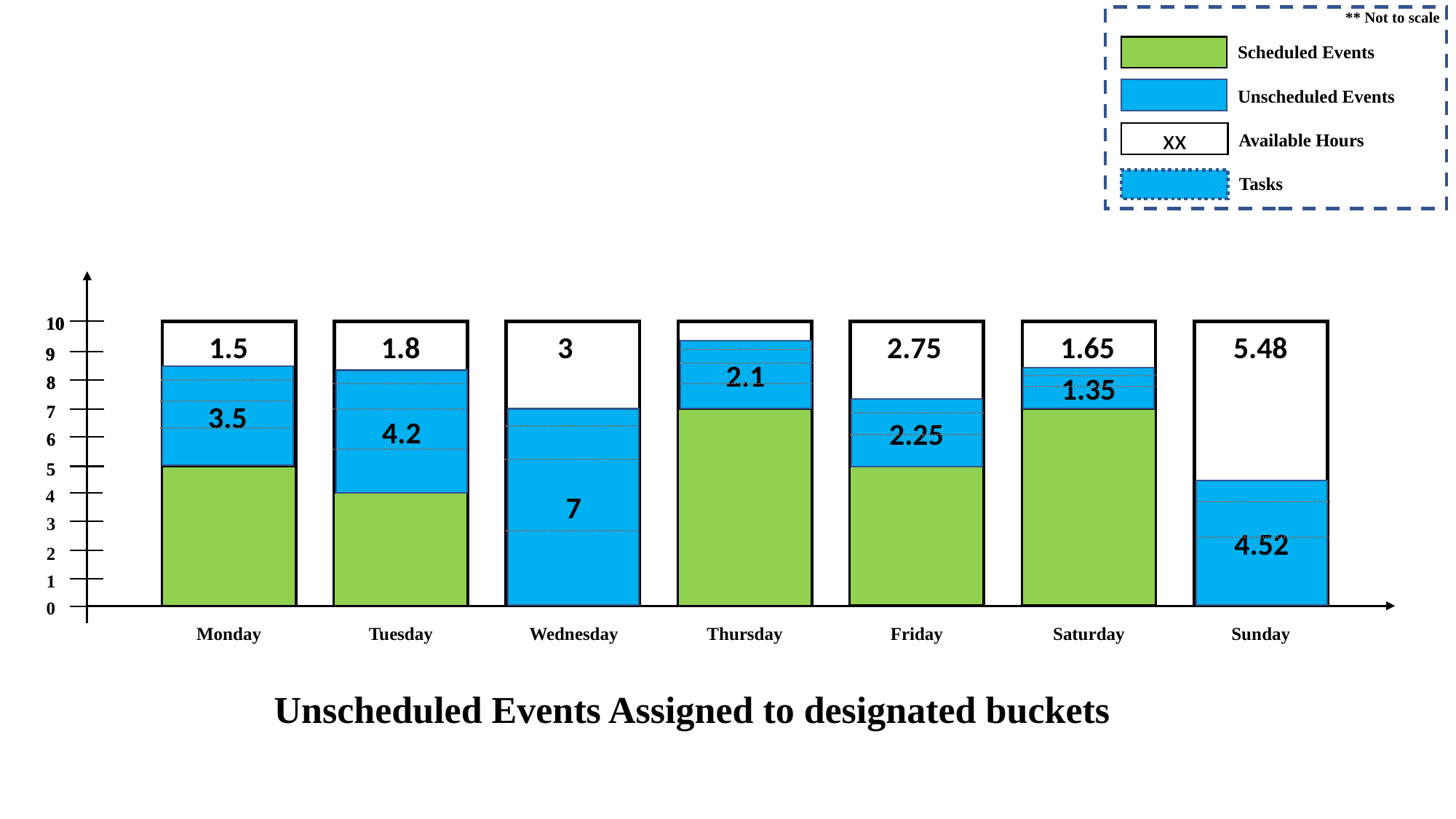

** Not to scale

Scheduled Events

Unscheduled Events
xx
Available Hours
Tasks

10
10
10
10

1.5
1.8
5.48
2.75
3
1.65
9
9
9
2.1
8
8
8
3.5
1.35
4.2
7
7
2.25

7

6
6
5
5

4
4.52

3
2
1
0
Monday
Tuesday
Wednesday
Thursday
Friday
Saturday
Sunday
Unscheduled Events Assigned to designated buckets